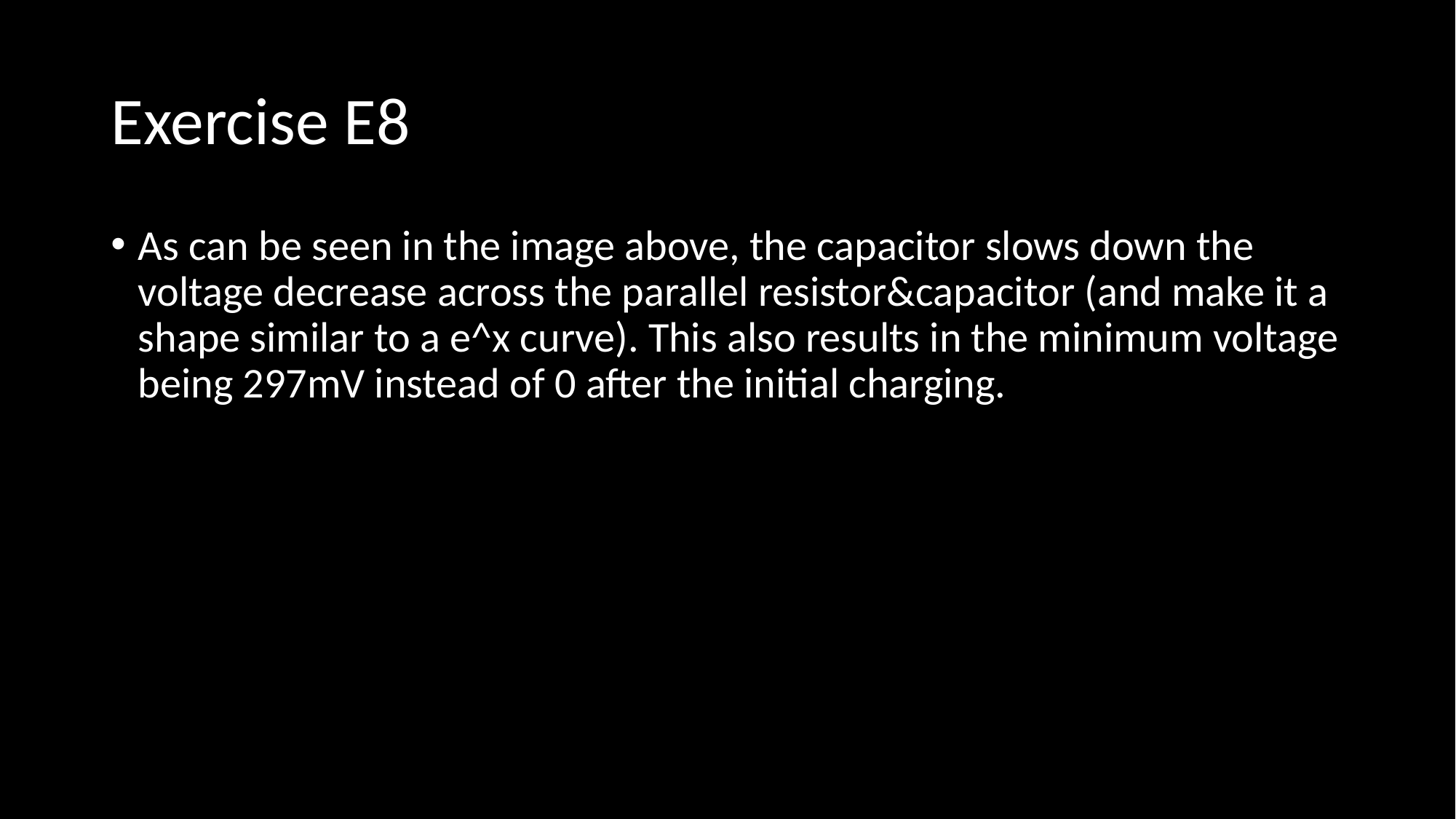

# Exercise E8
As can be seen in the image above, the capacitor slows down the voltage decrease across the parallel resistor&capacitor (and make it a shape similar to a e^x curve). This also results in the minimum voltage being 297mV instead of 0 after the initial charging.